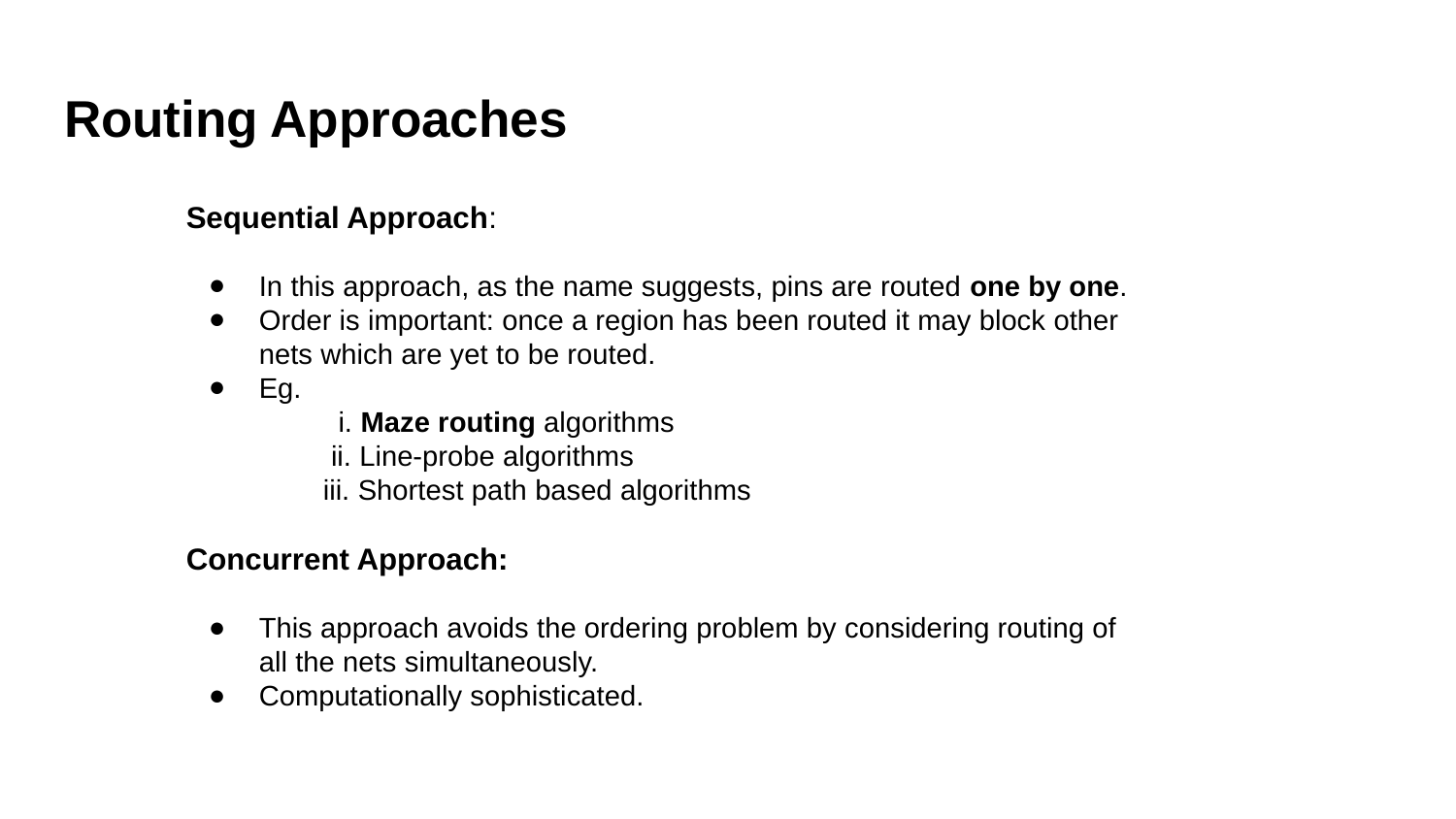

# Routing Approaches
Sequential Approach:

In this approach, as the name suggests, pins are routed one by one.
Order is important: once a region has been routed it may block other
nets which are yet to be routed.
Eg.
                   i. Maze routing algorithms
         ii. Line-probe algorithms
        iii. Shortest path based algorithms

Concurrent Approach:

This approach avoids the ordering problem by considering routing of
all the nets simultaneously.
Computationally sophisticated.